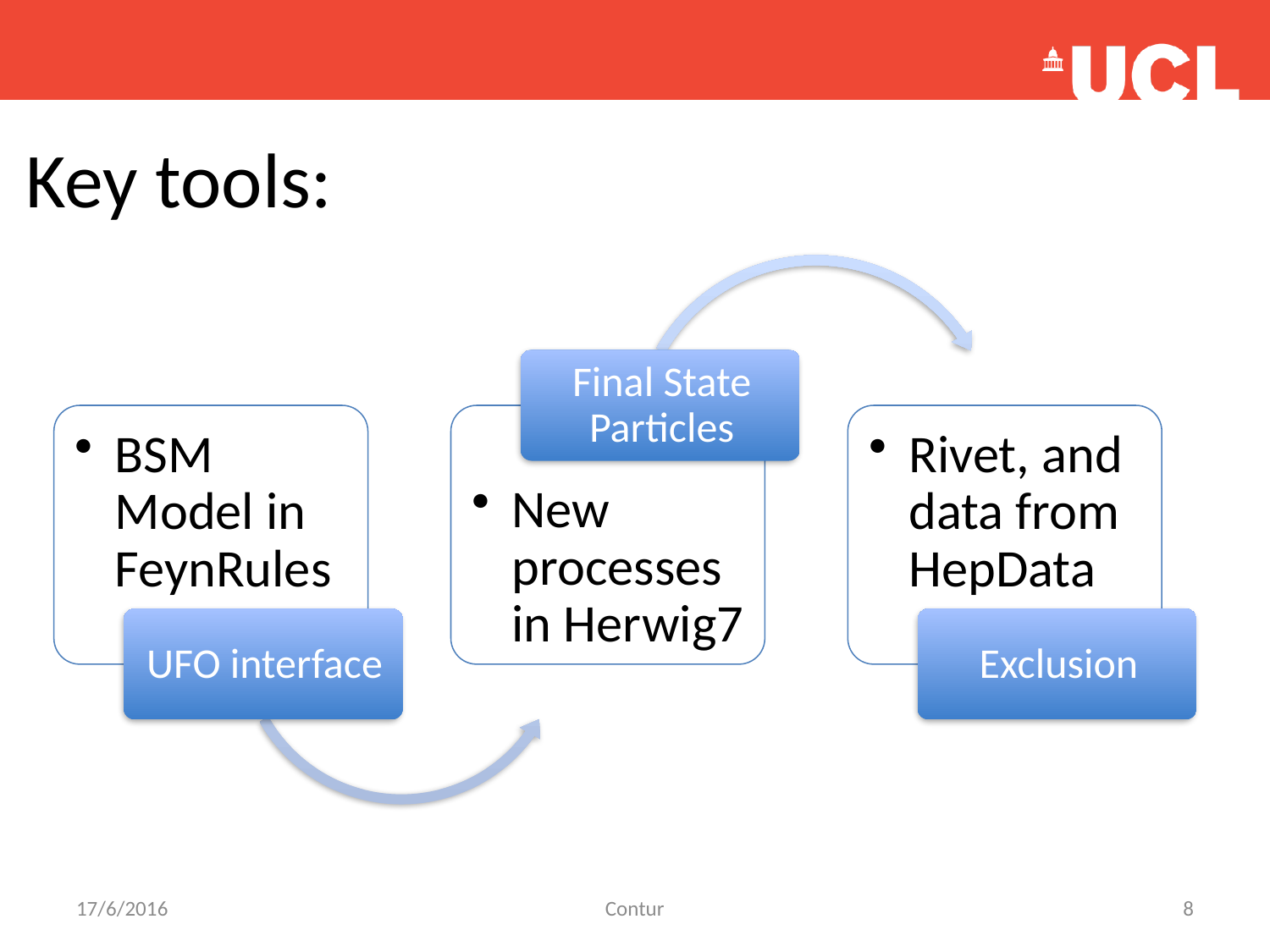

# Key tools:
BSM Model in FeynRules
UFO interface
New processes in Herwig7
Final State Particles
Rivet, and data from HepData
Exclusion
17/6/2016
Contur
8